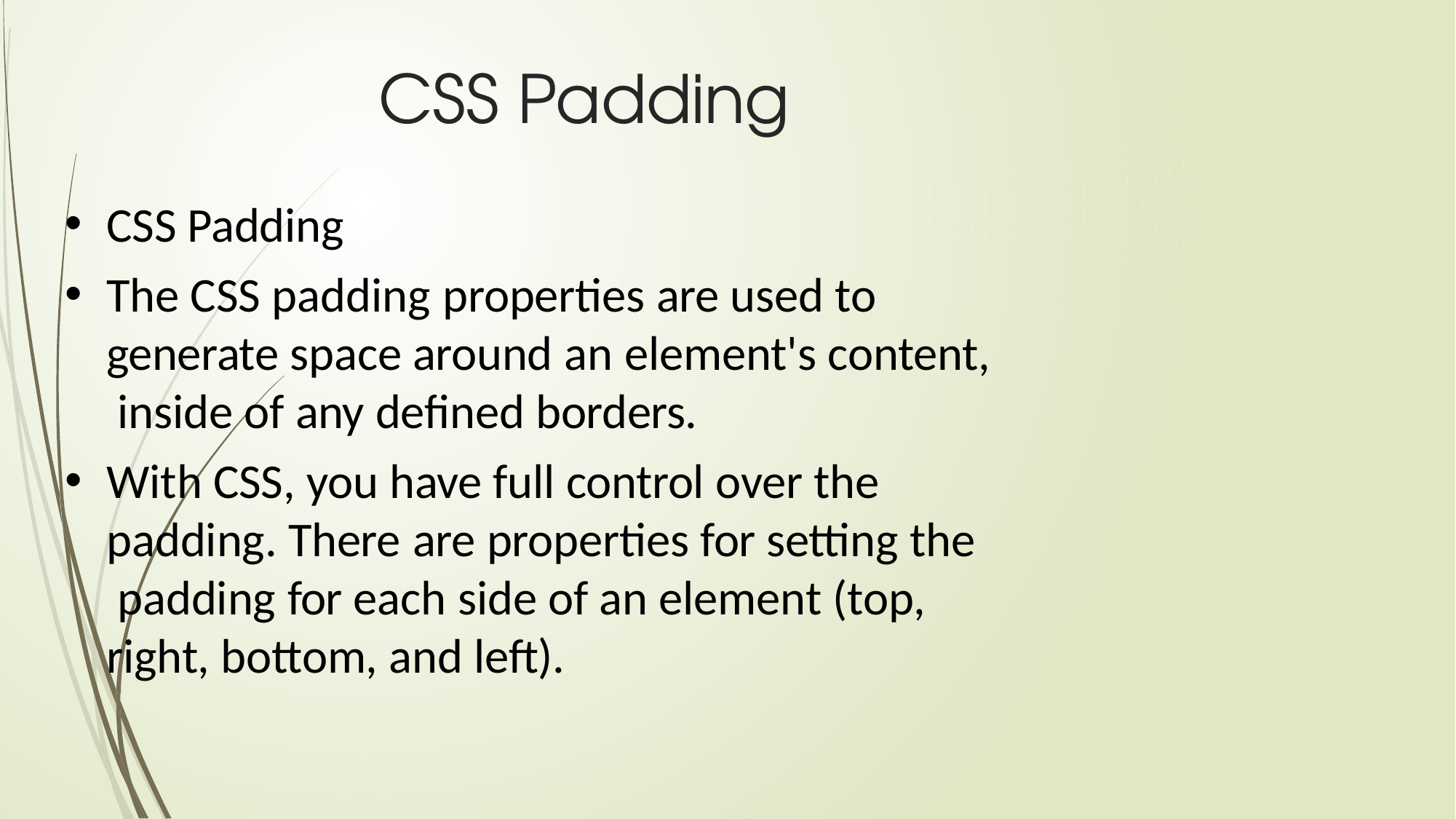

# CSS Padding
CSS Padding
The CSS padding properties are used to  generate space around an element's content,  inside of any defined borders.
With CSS, you have full control over the  padding. There are properties for setting the  padding for each side of an element (top,  right, bottom, and left).